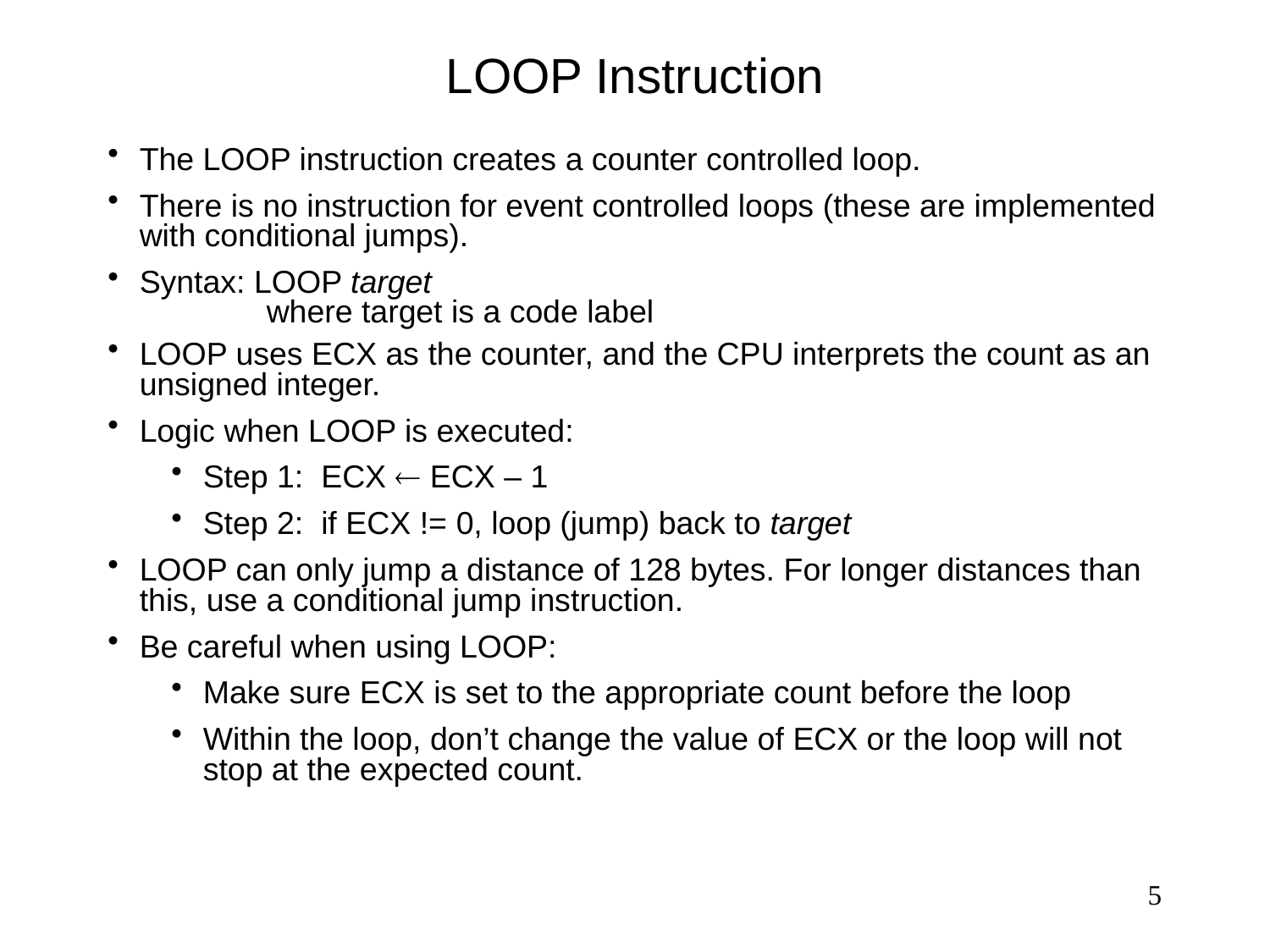

# LOOP Instruction
The LOOP instruction creates a counter controlled loop.
There is no instruction for event controlled loops (these are implemented with conditional jumps).
Syntax: LOOP target
		where target is a code label
LOOP uses ECX as the counter, and the CPU interprets the count as an unsigned integer.
Logic when LOOP is executed:
Step 1:  ECX ← ECX – 1
Step 2:  if ECX != 0, loop (jump) back to target
LOOP can only jump a distance of 128 bytes. For longer distances than this, use a conditional jump instruction.
Be careful when using LOOP:
Make sure ECX is set to the appropriate count before the loop
Within the loop, don’t change the value of ECX or the loop will not stop at the expected count.
5